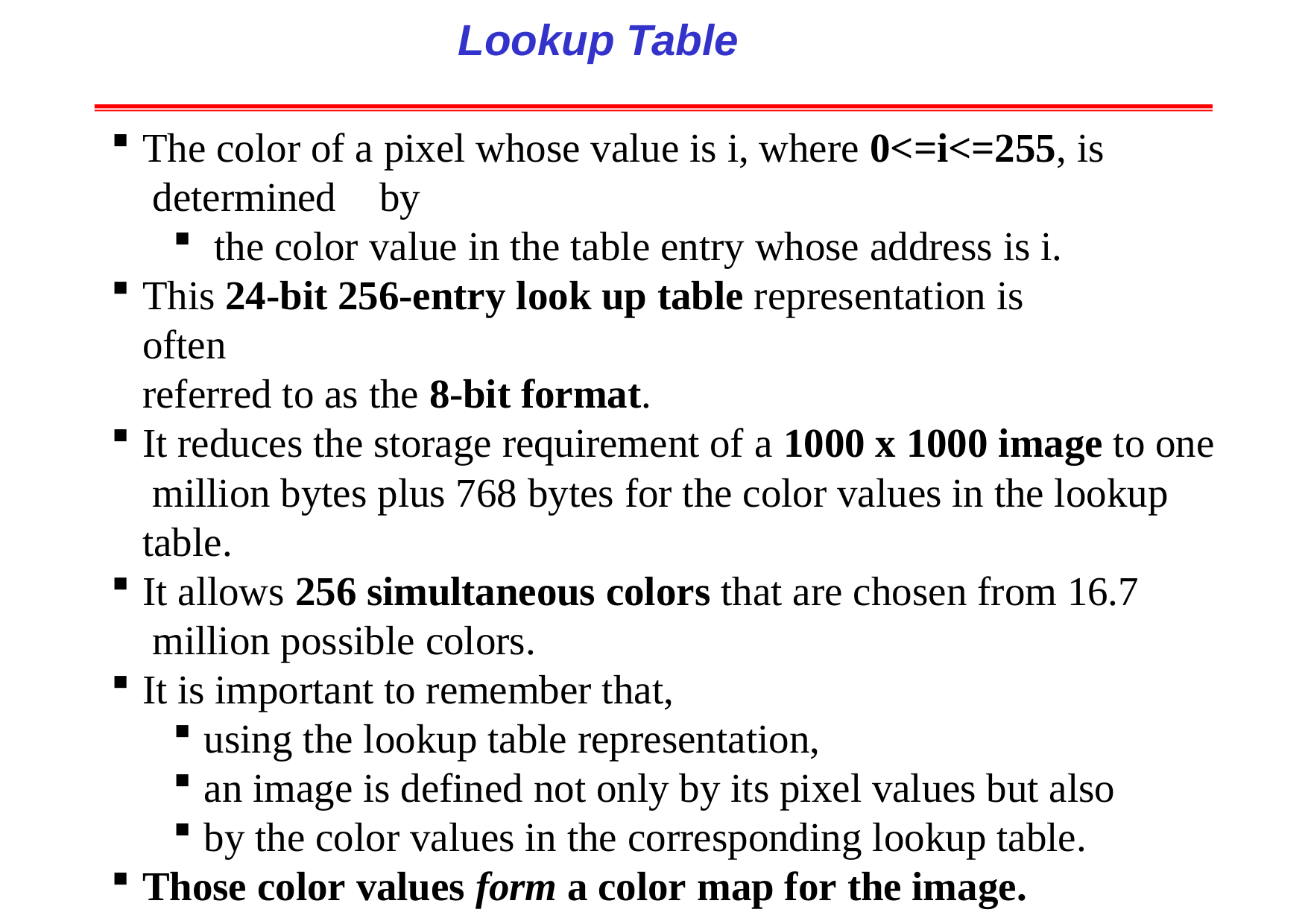

# Lookup Table
The color of a pixel whose value is i, where 0<=i<=255, is  determined	by
the color value in the table entry whose address is i.
This 24-bit 256-entry look up table representation is often
referred to as the 8-bit format.
It reduces the storage requirement of a 1000 x 1000 image to one  million bytes plus 768 bytes for the color values in the lookup  table.
It allows 256 simultaneous colors that are chosen from 16.7  million possible colors.
It is important to remember that,
using the lookup table representation,
an image is defined not only by its pixel values but also
by the color values in the corresponding lookup table.
Those color values form a color map for the image.